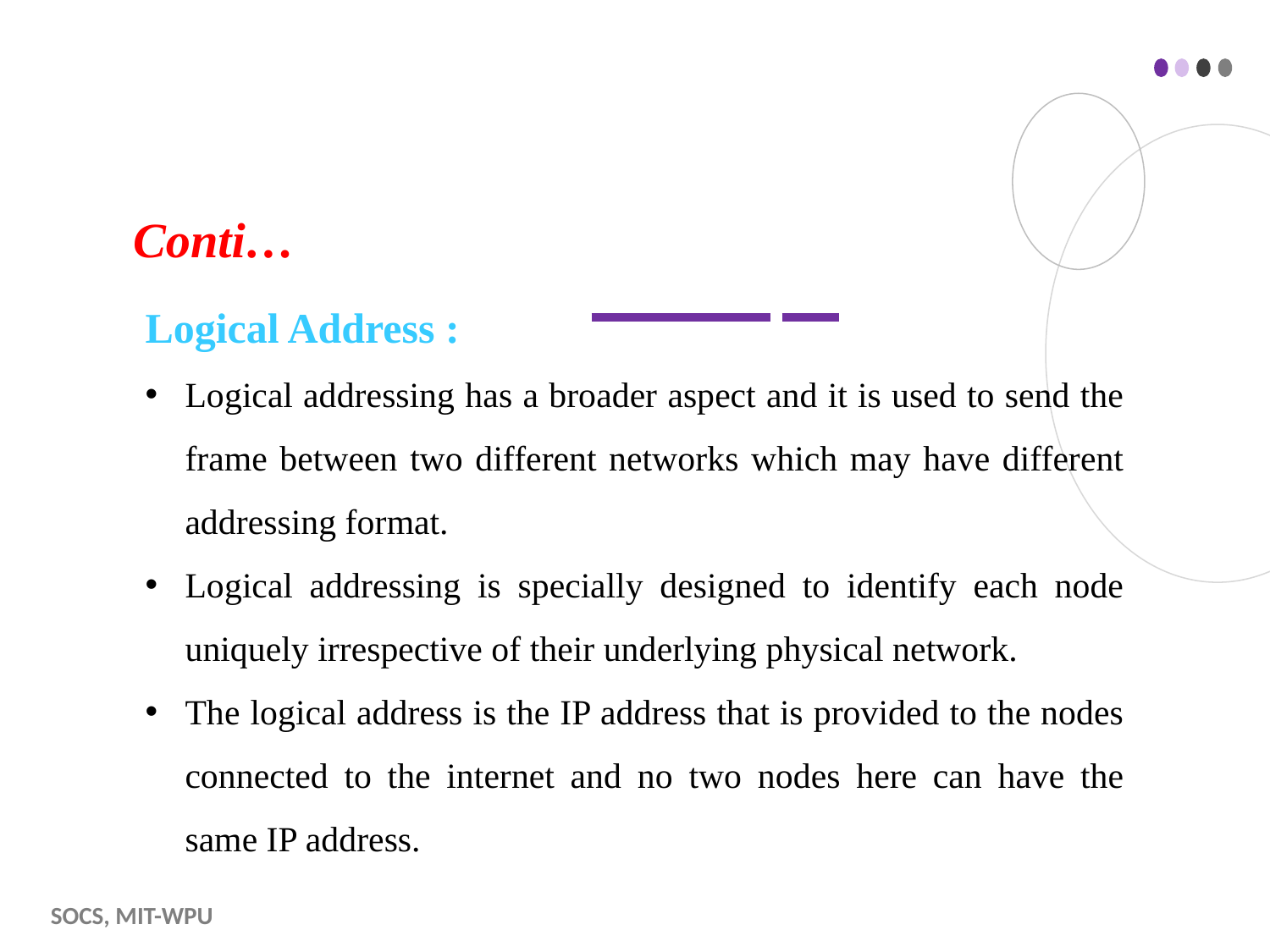

# Conti…
Logical Address :
Logical addressing has a broader aspect and it is used to send the frame between two different networks which may have different addressing format.
Logical addressing is specially designed to identify each node uniquely irrespective of their underlying physical network.
The logical address is the IP address that is provided to the nodes connected to the internet and no two nodes here can have the same IP address.
SOCS, MIT-WPU